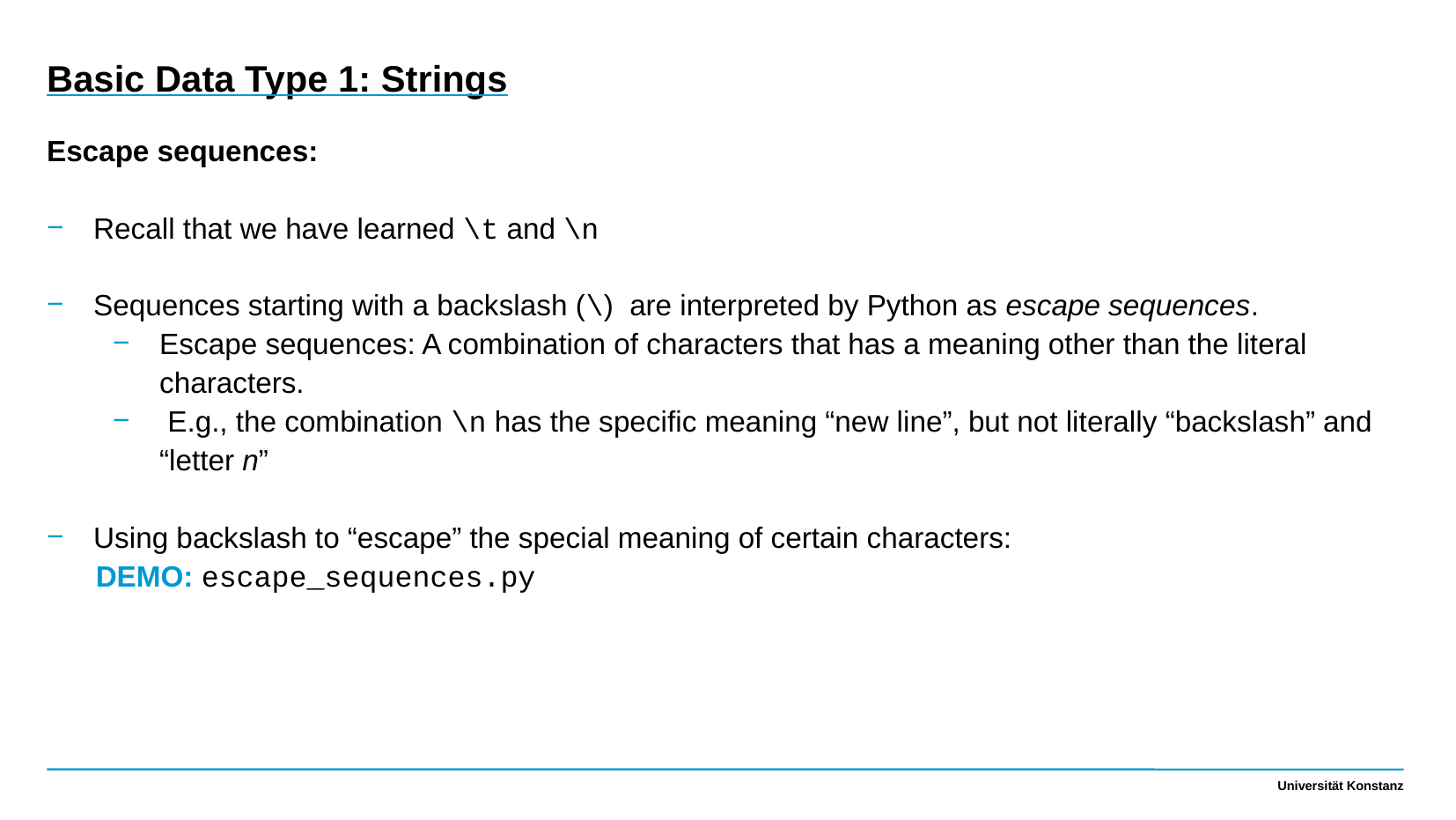

Basic Data Type 1: Strings
Escape sequences:

Recall that we have learned \t and \n

Sequences starting with a backslash (\)  are interpreted by Python as escape sequences.
Escape sequences: A combination of characters that has a meaning other than the literal characters.
 E.g., the combination \n has the specific meaning “new line”, but not literally “backslash” and “letter n”

Using backslash to “escape” the special meaning of certain characters:
      DEMO: escape_sequences.py